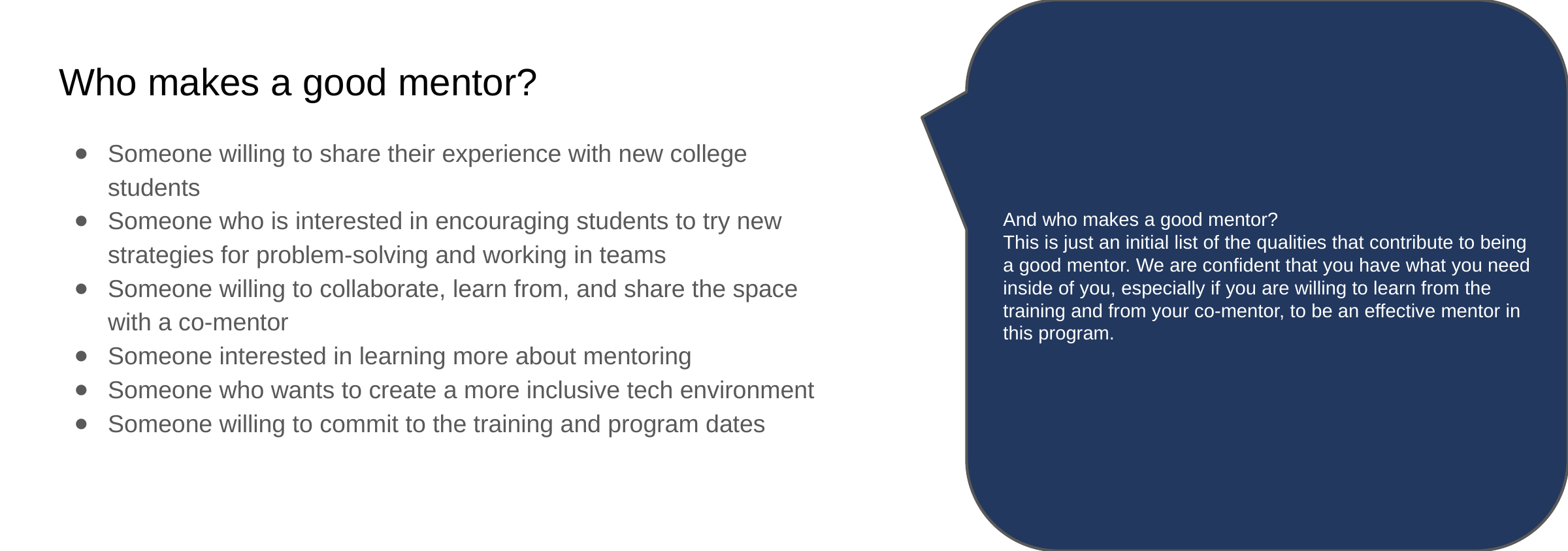

And who makes a good mentor?
This is just an initial list of the qualities that contribute to being a good mentor. We are confident that you have what you need inside of you, especially if you are willing to learn from the training and from your co-mentor, to be an effective mentor in this program.
# Who makes a good mentor?
Someone willing to share their experience with new college students
Someone who is interested in encouraging students to try new strategies for problem-solving and working in teams
Someone willing to collaborate, learn from, and share the space with a co-mentor
Someone interested in learning more about mentoring
Someone who wants to create a more inclusive tech environment
Someone willing to commit to the training and program dates